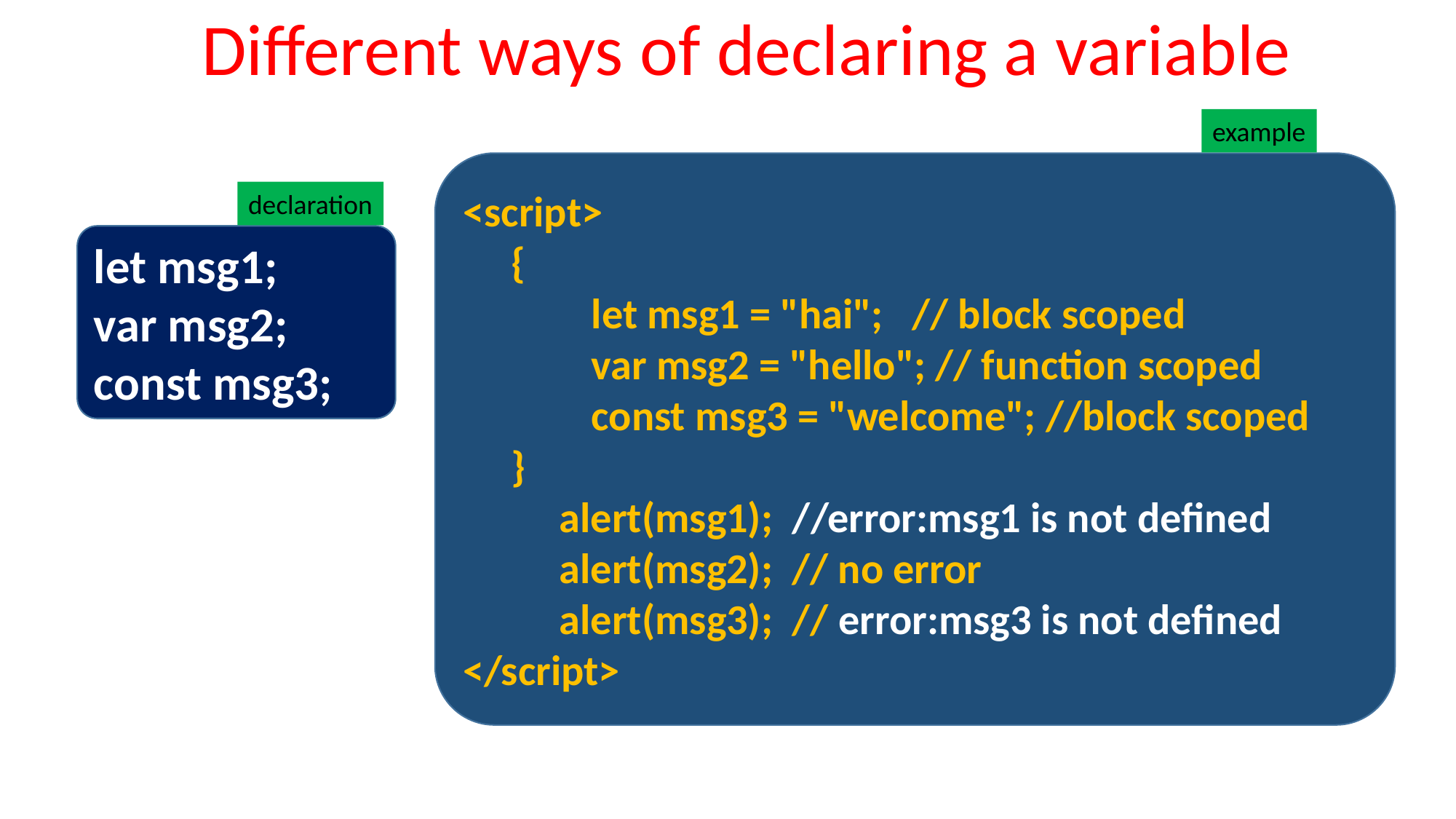

Different ways of declaring a variable
example
<script>
     {
	  let msg1 = "hai";   // block scoped
	  var msg2 = "hello"; // function scoped
	  const msg3 = "welcome"; //block scoped
     }
          alert(msg1);  //error:msg1 is not defined
          alert(msg2);  // no error
          alert(msg3);  // error:msg3 is not defined
</script>
declaration
let msg1;
var msg2;
const msg3;